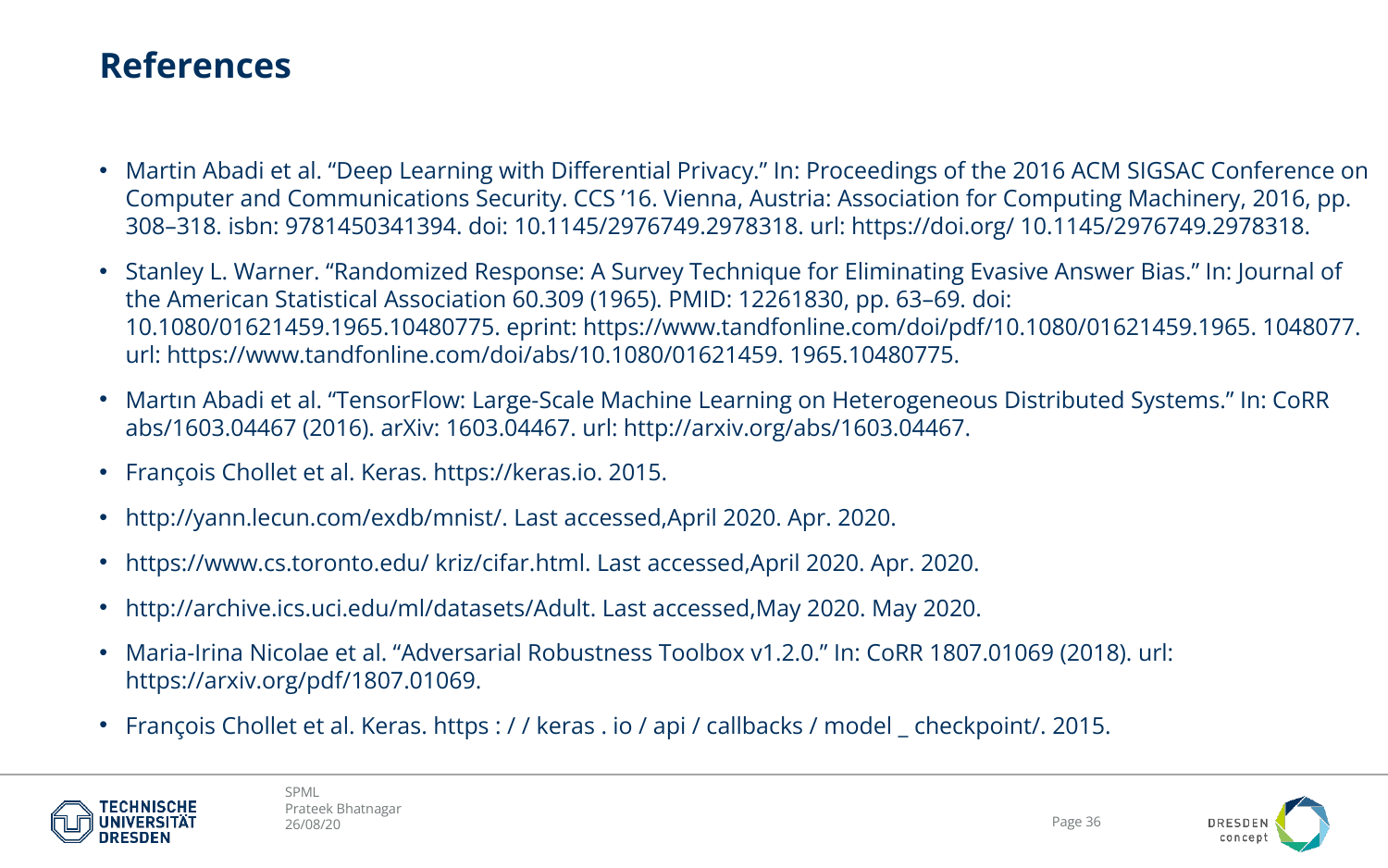

# References

Martin Abadi et al. “Deep Learning with Differential Privacy.” In: Proceedings of the 2016 ACM SIGSAC Conference on Computer and Communications Security. CCS ’16. Vienna, Austria: Association for Computing Machinery, 2016, pp. 308–318. isbn: 9781450341394. doi: 10.1145/2976749.2978318. url: https://doi.org/ 10.1145/2976749.2978318.
Stanley L. Warner. “Randomized Response: A Survey Technique for Eliminating Evasive Answer Bias.” In: Journal of the American Statistical Association 60.309 (1965). PMID: 12261830, pp. 63–69. doi: 10.1080/01621459.1965.10480775. eprint: https://www.tandfonline.com/doi/pdf/10.1080/01621459.1965. 1048077. url: https://www.tandfonline.com/doi/abs/10.1080/01621459. 1965.10480775.
Martın Abadi et al. “TensorFlow: Large-Scale Machine Learning on Heterogeneous Distributed Systems.” In: CoRR abs/1603.04467 (2016). arXiv: 1603.04467. url: http://arxiv.org/abs/1603.04467.
François Chollet et al. Keras. https://keras.io. 2015.
http://yann.lecun.com/exdb/mnist/. Last accessed,April 2020. Apr. 2020.
https://www.cs.toronto.edu/ kriz/cifar.html. Last accessed,April 2020. Apr. 2020.
http://archive.ics.uci.edu/ml/datasets/Adult. Last accessed,May 2020. May 2020.
Maria-Irina Nicolae et al. “Adversarial Robustness Toolbox v1.2.0.” In: CoRR 1807.01069 (2018). url: https://arxiv.org/pdf/1807.01069.
François Chollet et al. Keras. https : / / keras . io / api / callbacks / model _ checkpoint/. 2015.